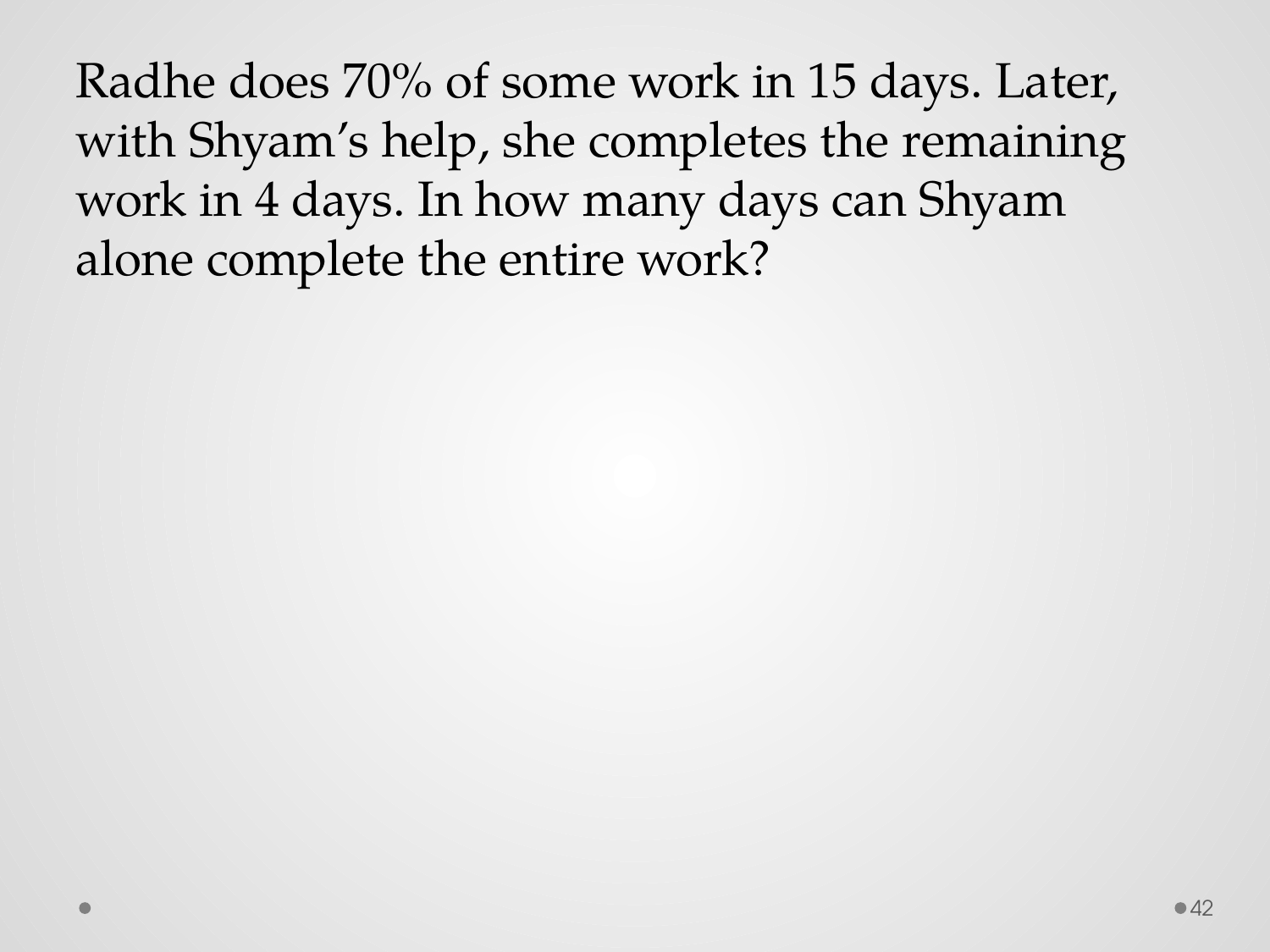

Radhe does 70% of some work in 15 days. Later, with Shyam’s help, she completes the remaining work in 4 days. In how many days can Shyam alone complete the entire work?
42